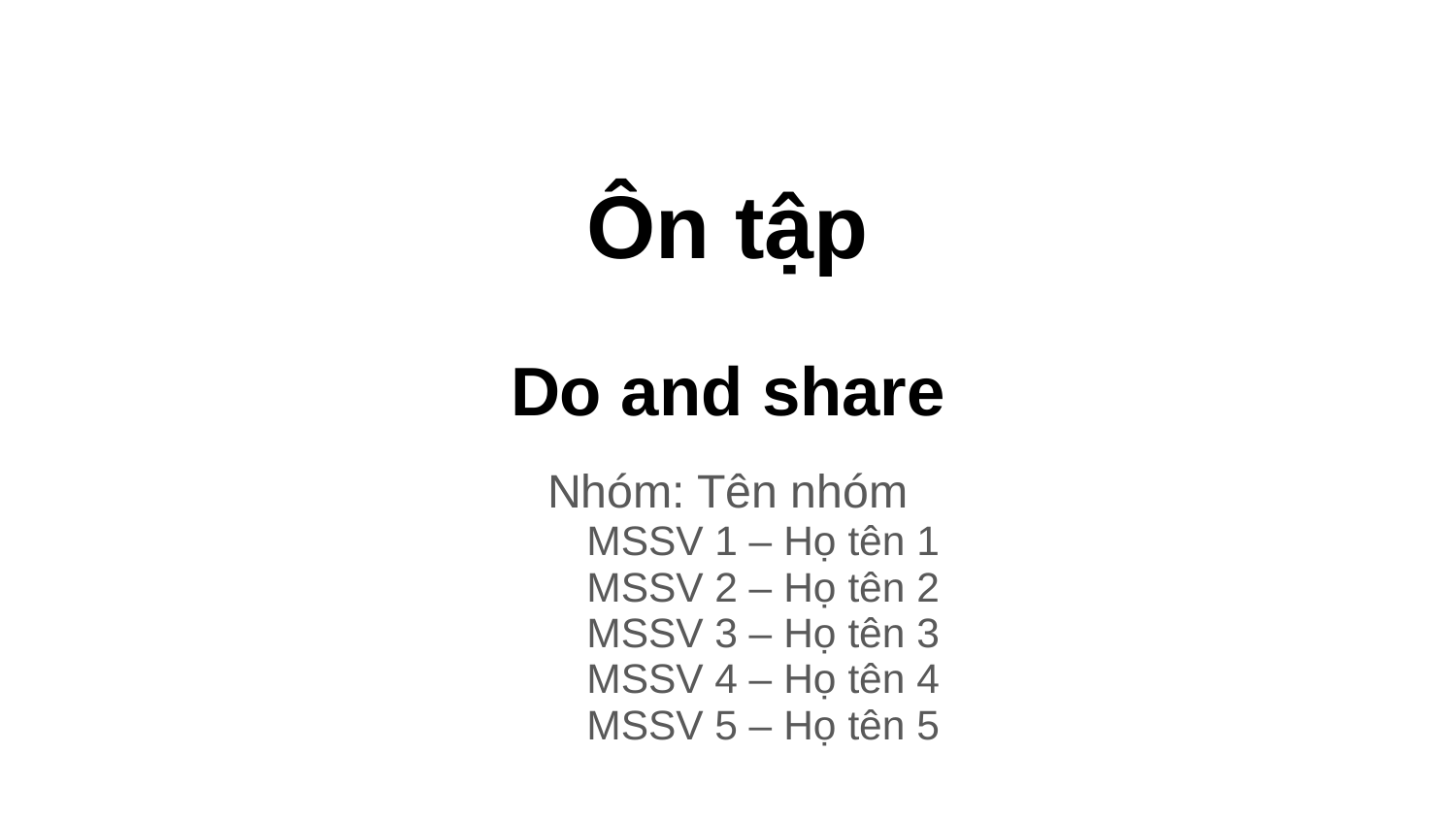

# Ôn tập

Do and share
Nhóm: Tên nhóm
MSSV 1 – Họ tên 1
MSSV 2 – Họ tên 2
MSSV 3 – Họ tên 3
MSSV 4 – Họ tên 4
MSSV 5 – Họ tên 5